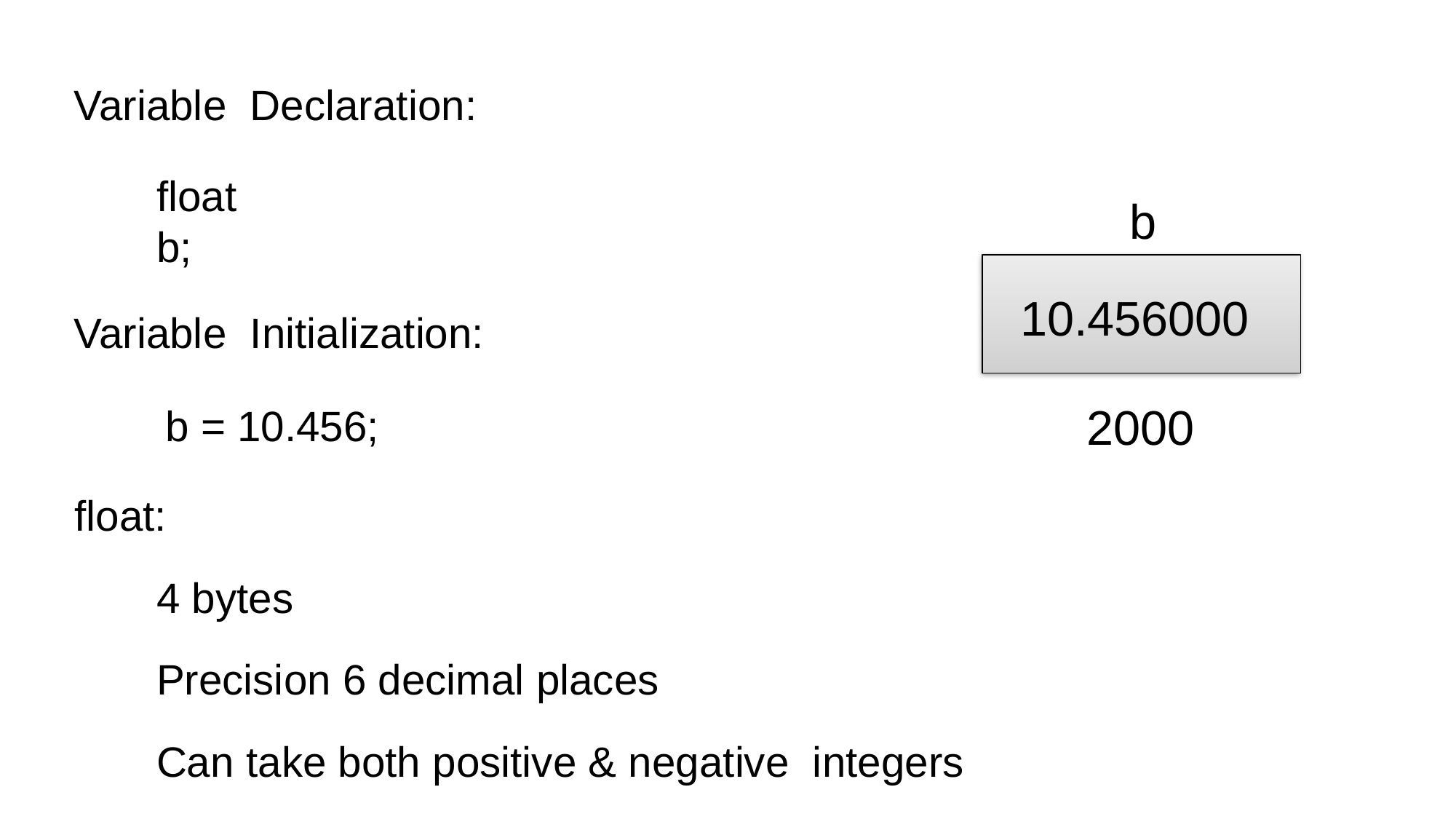

Variable  Declaration:
float  b;
b

10.456000
Variable  Initialization:
2000
b = 10.456;
float:
4 bytes
Precision 6 decimal places
Can take both positive & negative  integers